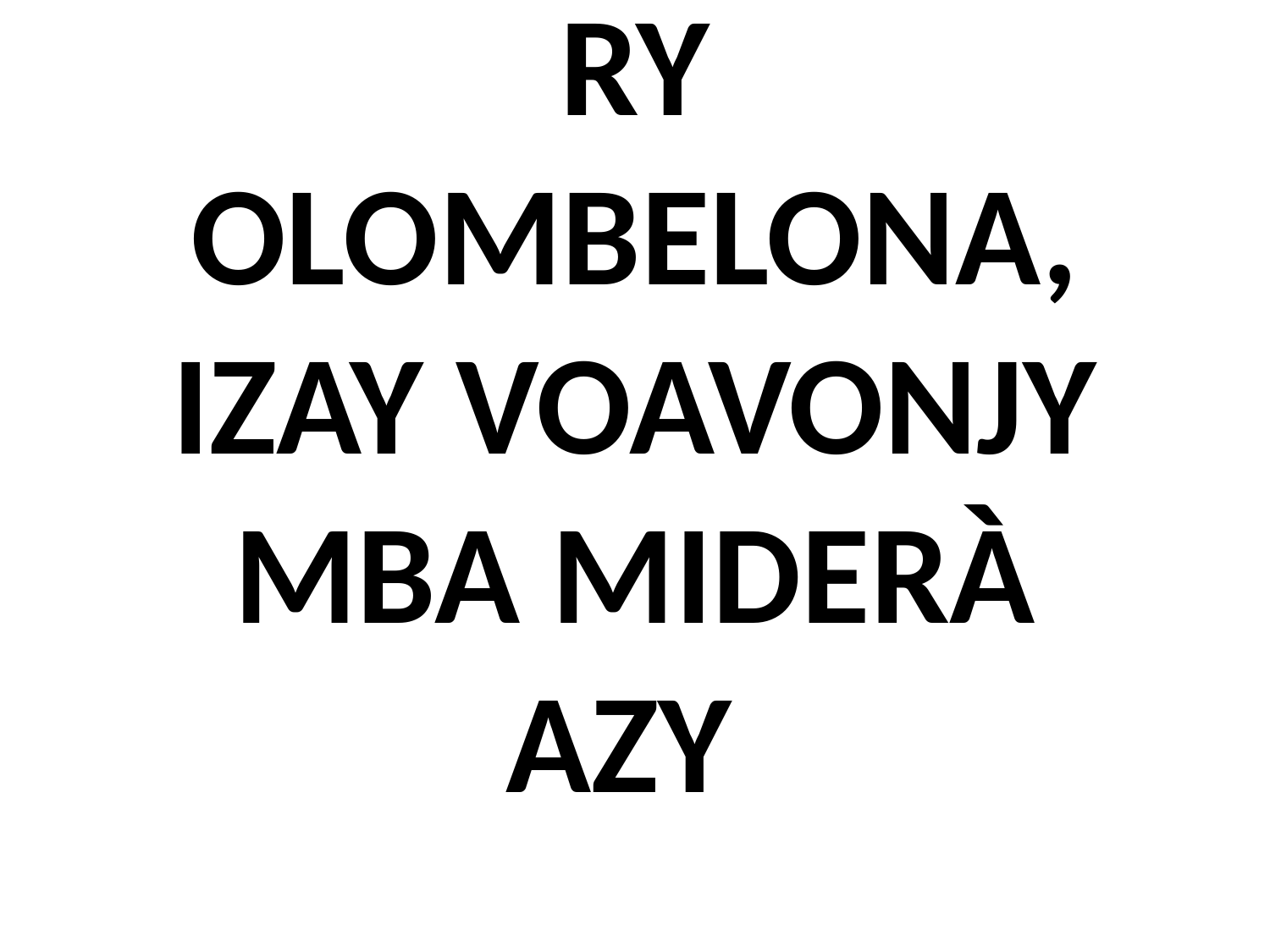

# RY OLOMBELONA, IZAY VOAVONJY MBA MIDERÀ AZY